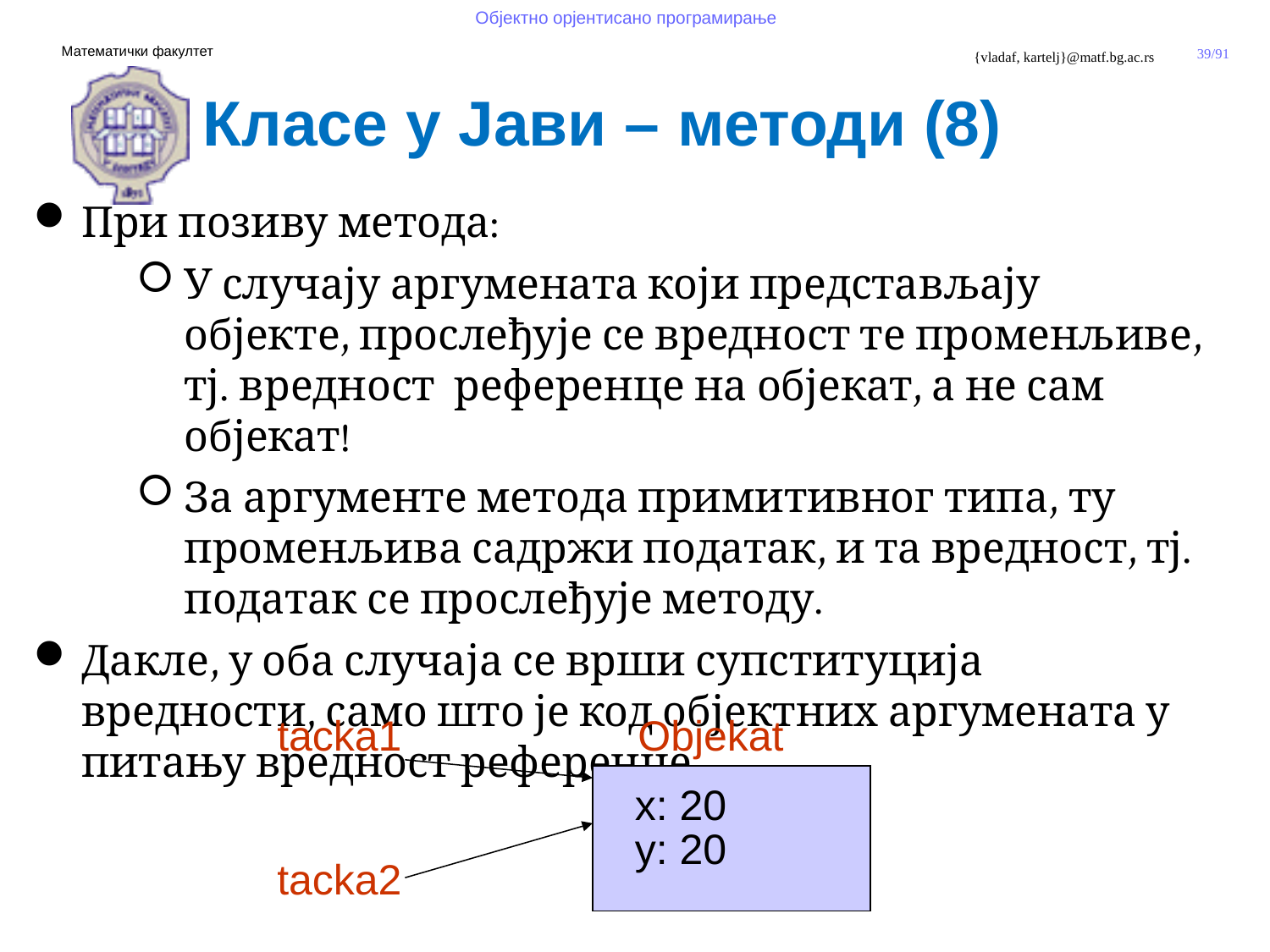

Класе у Јави – методи (8)
При позиву метода:
У случају аргумената који представљају објекте, прослеђује се вредност те променљиве, тј. вредност  референце на објекат, а не сам објекат!
За аргументе метода примитивног типа, ту променљива садржи податак, и та вредност, тј. податак се прослеђује методу.
Дакле, у оба случаја се врши супституција вредности, само што је код објектних аргумената у питању вредност референце.

tacka1                    Objekat

tacka2

x: 20
y: 20